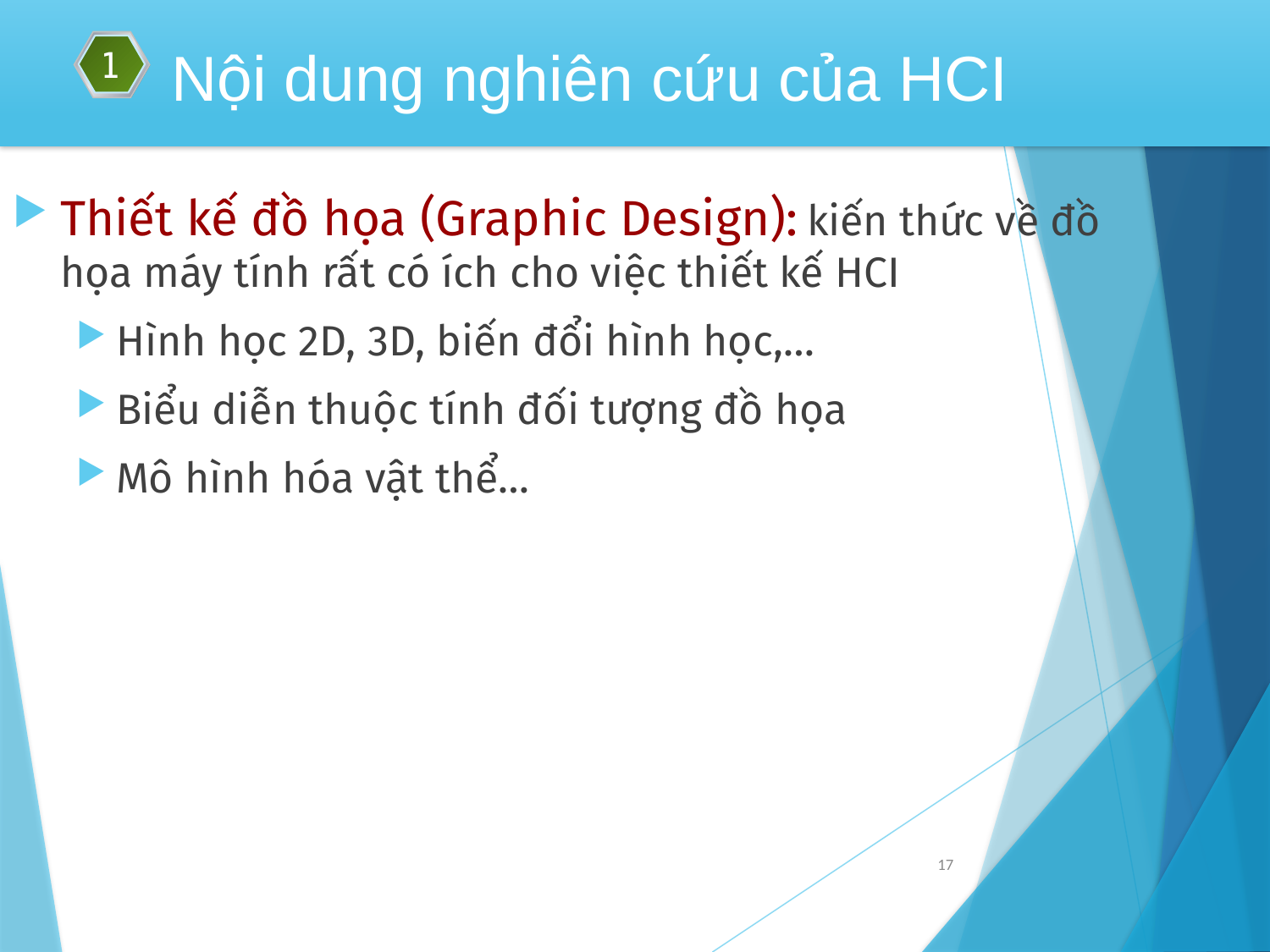

1
Nội dung nghiên cứu của HCI
Thiết kế đồ họa (Graphic Design): kiến thức về đồ họa máy tính rất có ích cho việc thiết kế HCI
Hình học 2D, 3D, biến đổi hình học,…
Biểu diễn thuộc tính đối tượng đồ họa
Mô hình hóa vật thể…

17